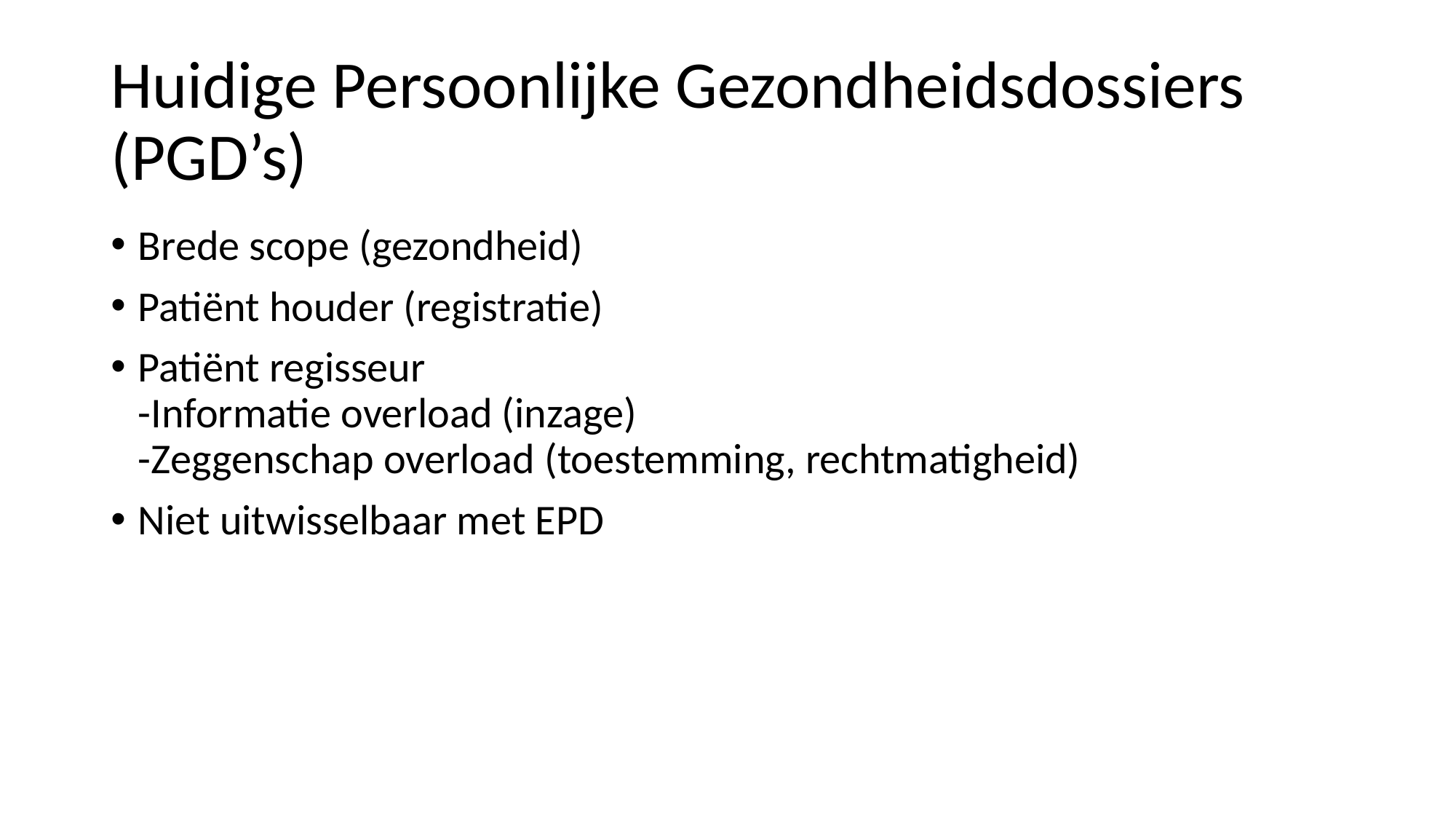

# Huidige Persoonlijke Gezondheidsdossiers (PGD’s)
Brede scope (gezondheid)
Patiënt houder (registratie)
Patiënt regisseur
-Informatie overload (inzage)
-Zeggenschap overload (toestemming, rechtmatigheid)
Niet uitwisselbaar met EPD